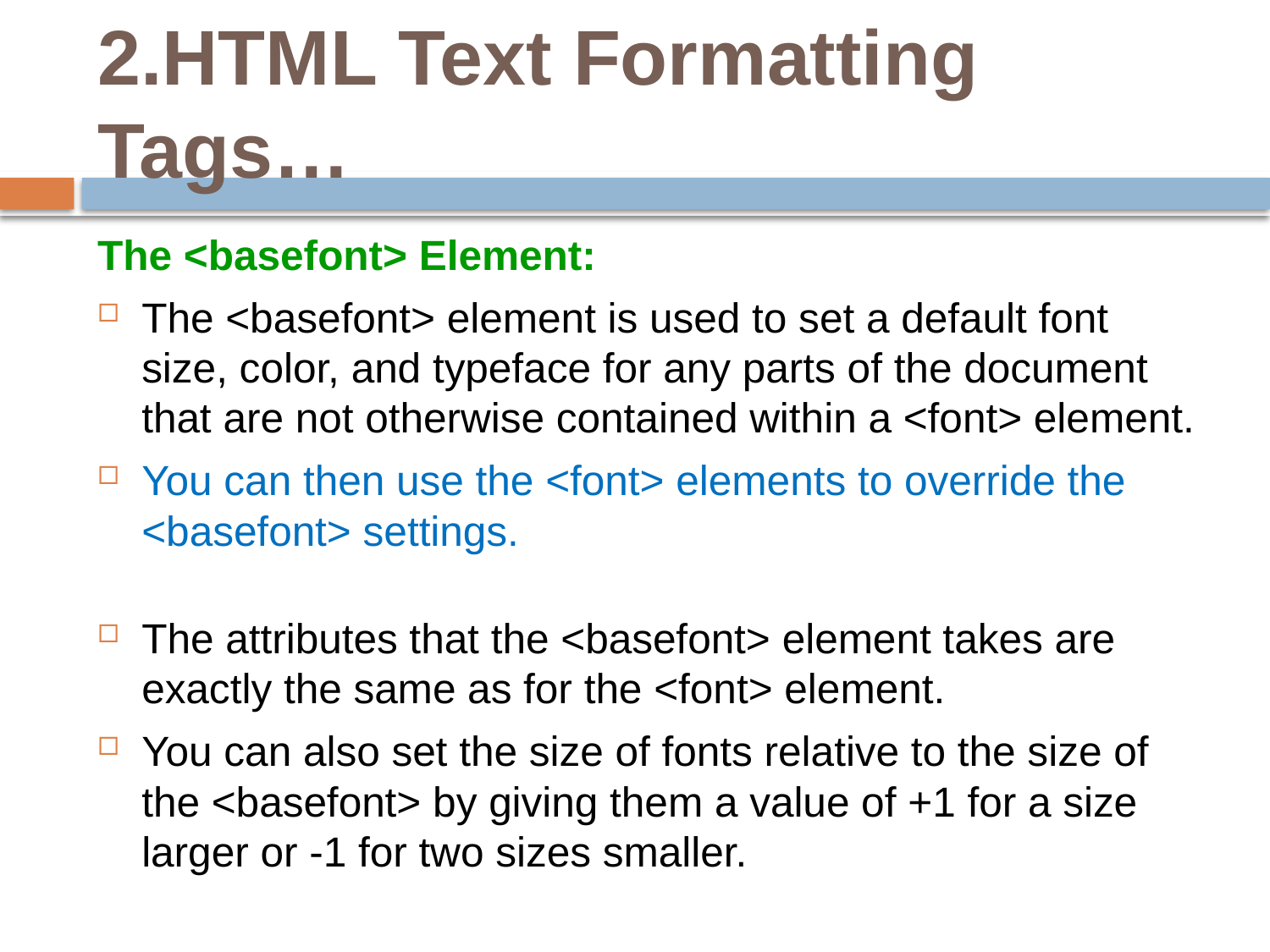

# 2.HTML Text Formatting Tags…
The <basefont> Element:
The <basefont> element is used to set a default font size, color, and typeface for any parts of the document that are not otherwise contained within a <font> element.
You can then use the <font> elements to override the <basefont> settings.

The attributes that the <basefont> element takes are exactly the same as for the <font> element.
You can also set the size of fonts relative to the size of the <basefont> by giving them a value of +1 for a size larger or -1 for two sizes smaller.